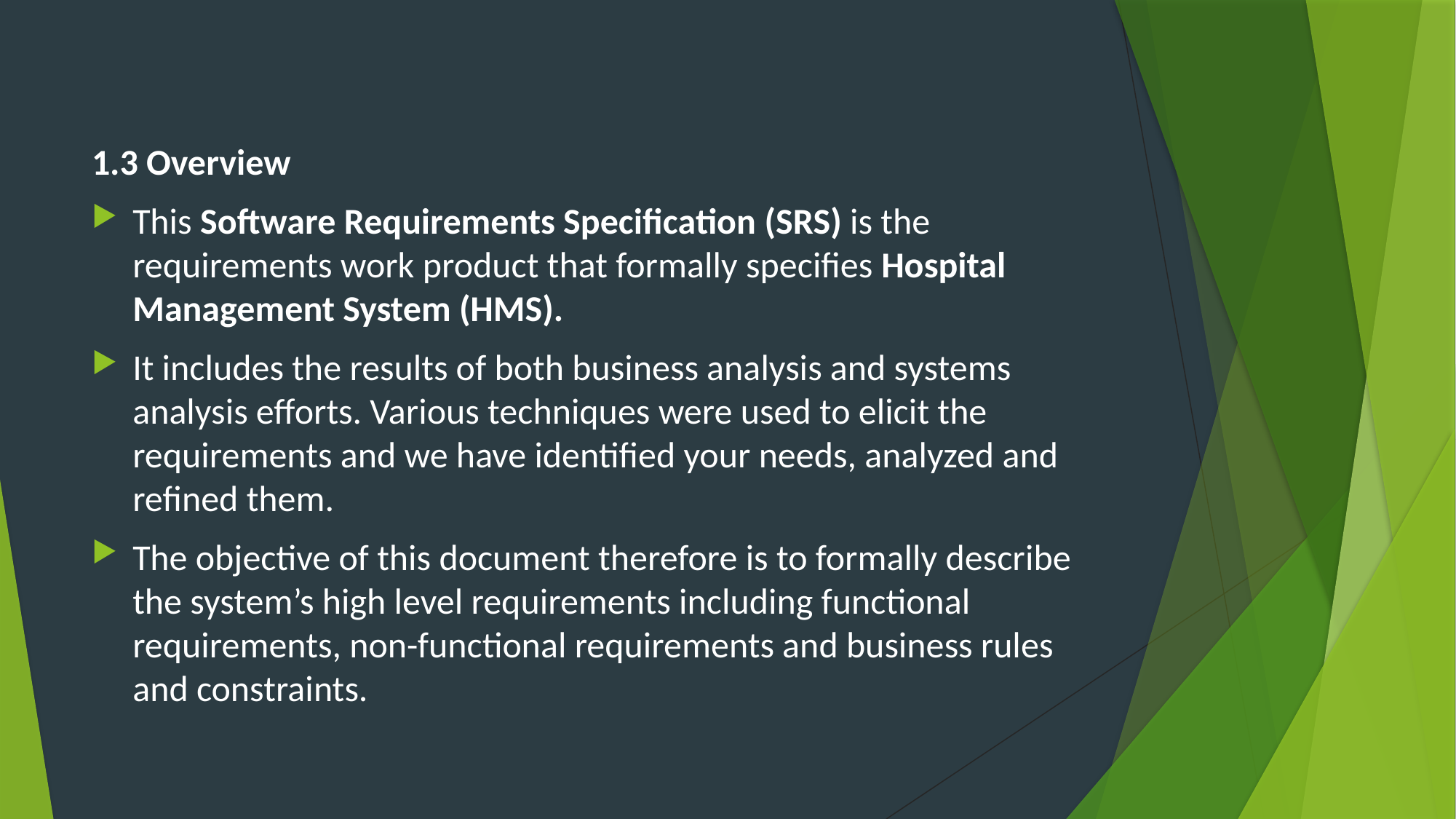

#
1.3 Overview
This Software Requirements Specification (SRS) is the requirements work product that formally specifies Hospital Management System (HMS).
It includes the results of both business analysis and systems analysis efforts. Various techniques were used to elicit the requirements and we have identified your needs, analyzed and refined them.
The objective of this document therefore is to formally describe the system’s high level requirements including functional requirements, non-functional requirements and business rules and constraints.